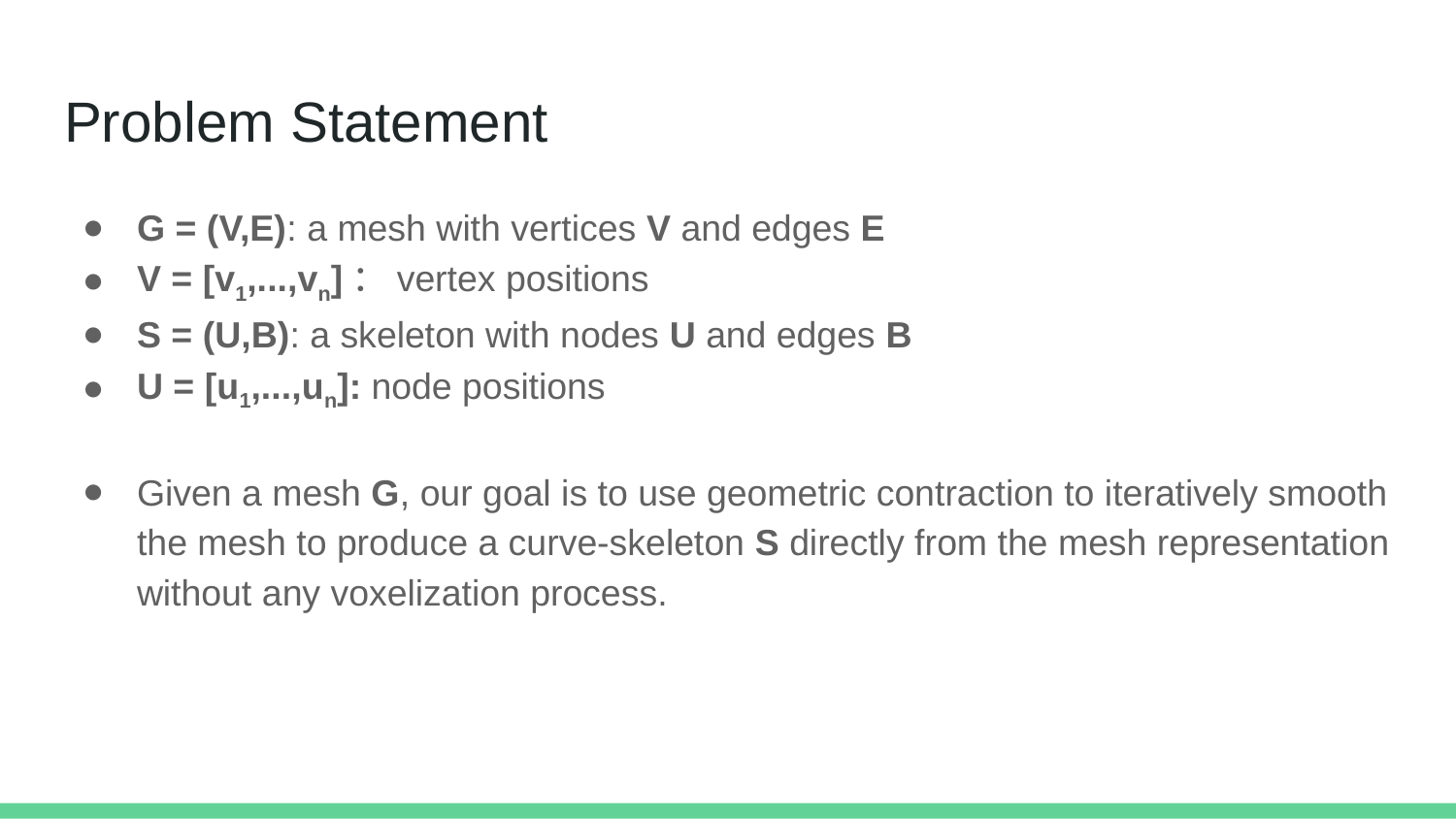

# Problem Statement
G = (V,E): a mesh with vertices V and edges E
V = [v1,...,vn]：vertex positions
S = (U,B): a skeleton with nodes U and edges B
U = [u1,...,un]: node positions

Given a mesh G, our goal is to use geometric contraction to iteratively smooth the mesh to produce a curve-skeleton S directly from the mesh representation without any voxelization process.